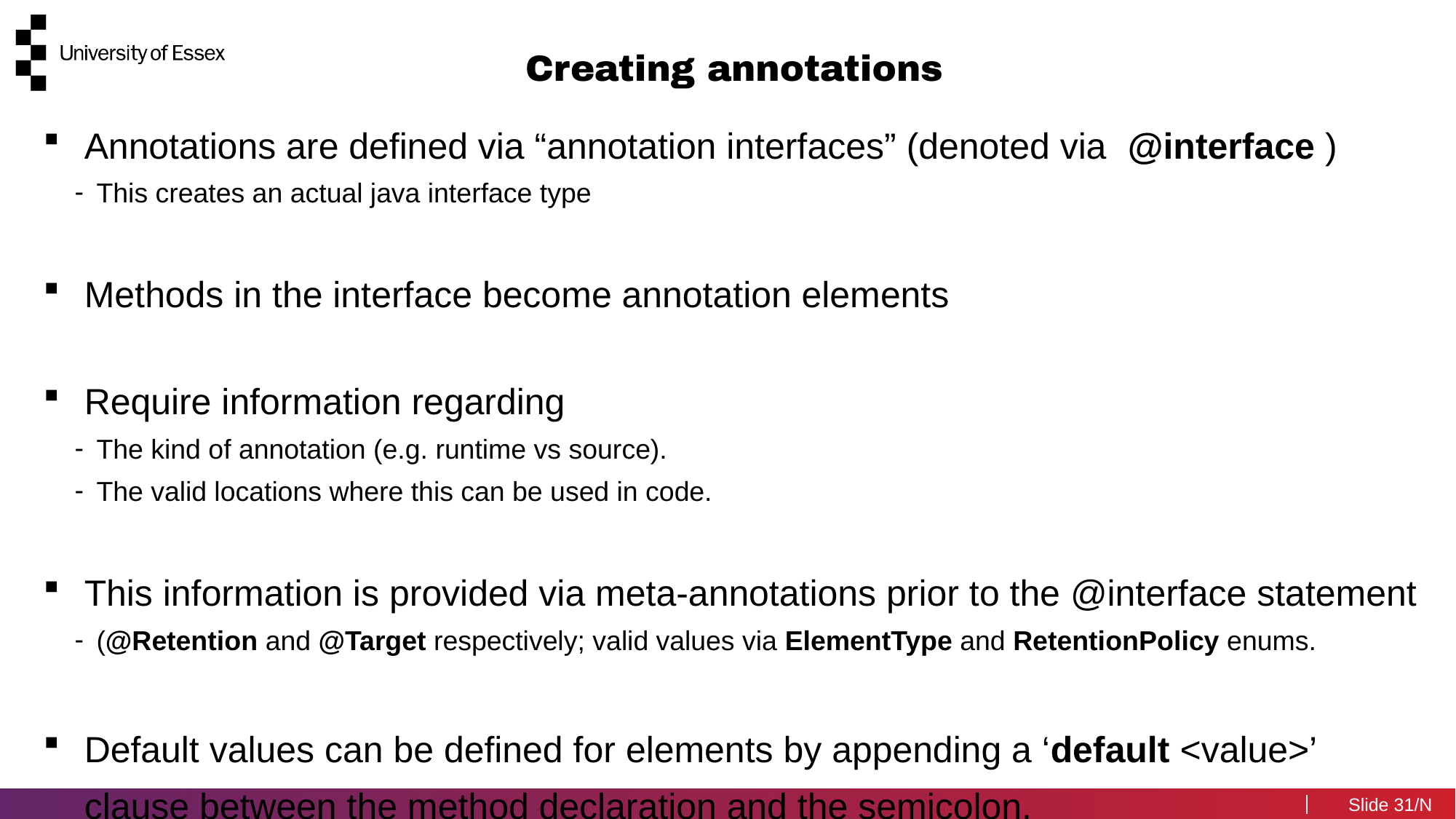

Creating annotations
Annotations are defined via “annotation interfaces” (denoted via  @interface )
This creates an actual java interface type

Methods in the interface become annotation elements

Require information regarding
The kind of annotation (e.g. runtime vs source).
The valid locations where this can be used in code.

This information is provided via meta-annotations prior to the @interface statement
(@Retention and @Target respectively; valid values via ElementType and RetentionPolicy enums.

Default values can be defined for elements by appending a ‘default <value>’ clause between the method declaration and the semicolon.

31/N